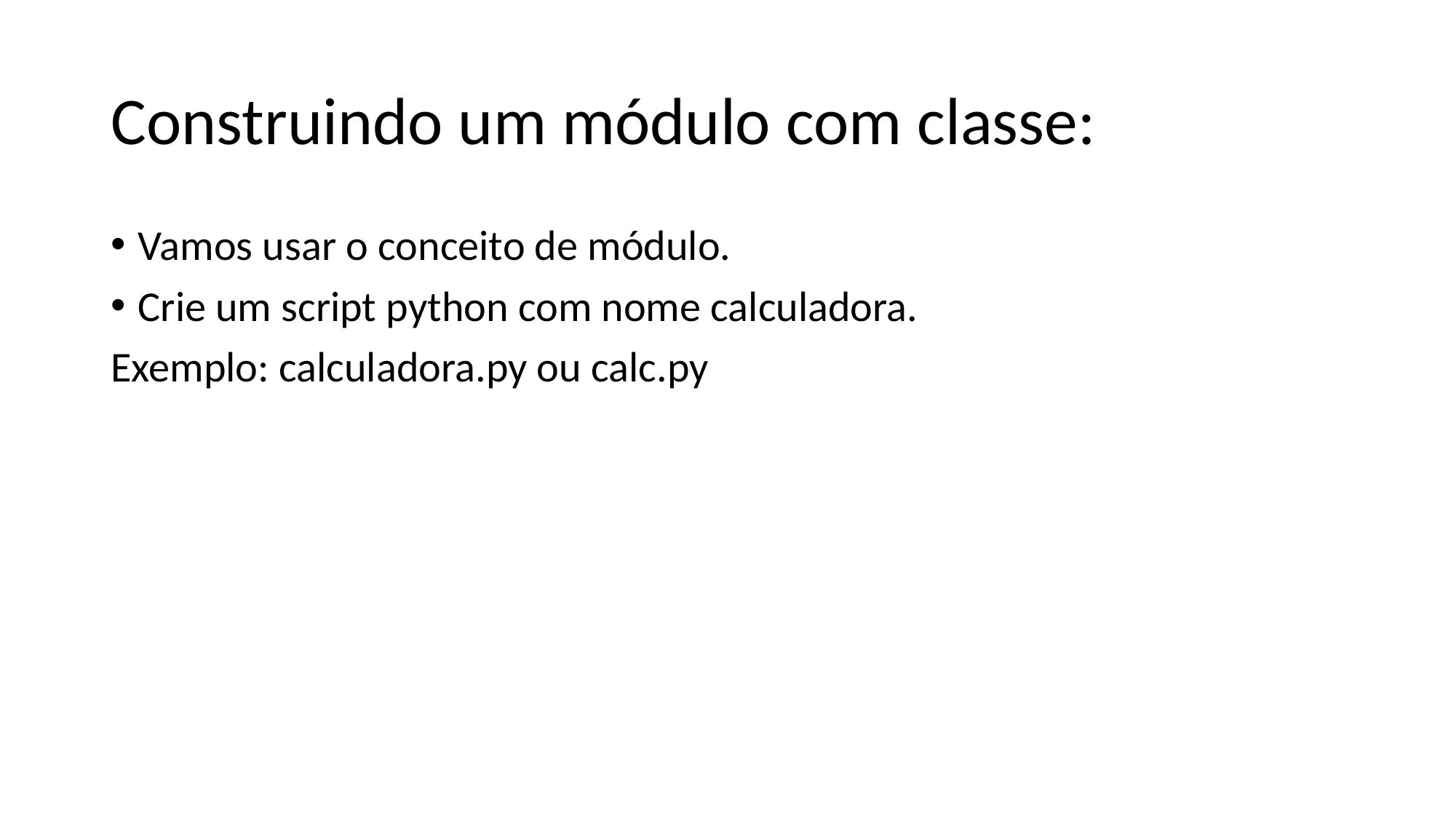

# Construindo um módulo com classe:
Vamos usar o conceito de módulo.
Crie um script python com nome calculadora.
Exemplo: calculadora.py ou calc.py